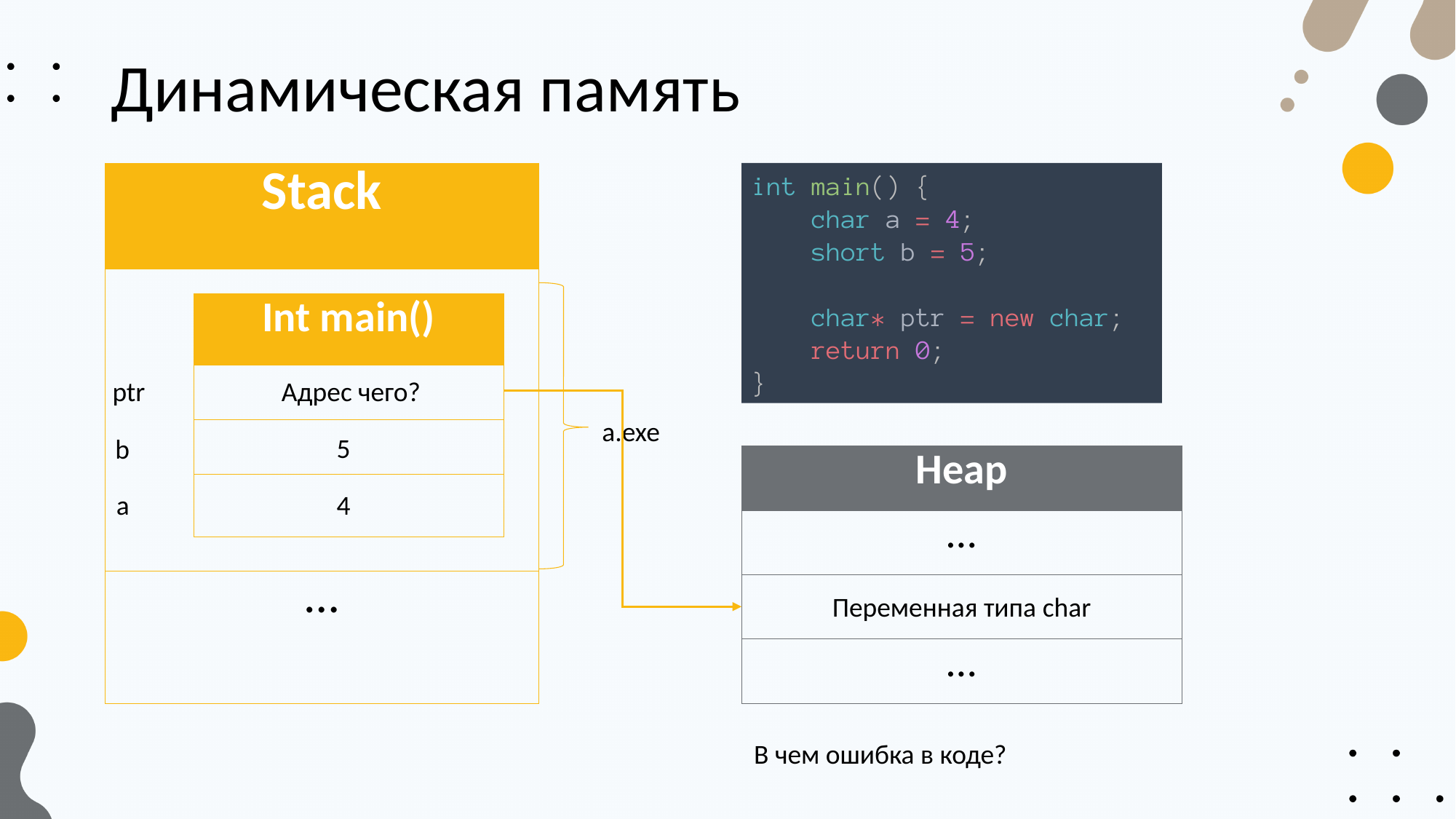

# Динамическая память
| Stack |
| --- |
|  |
| … |
int main() {
    char a = 4;
    short b = 5;
    char* ptr = new char;
    return 0;
}

a.exe
| Int main() |
| --- |
|  |
|  |
|  |
Адрес чего?
ptr
5
b
| Heap |
| --- |
| … |
|  |
| … |
a
4
Переменная типа char
В чем ошибка в коде?